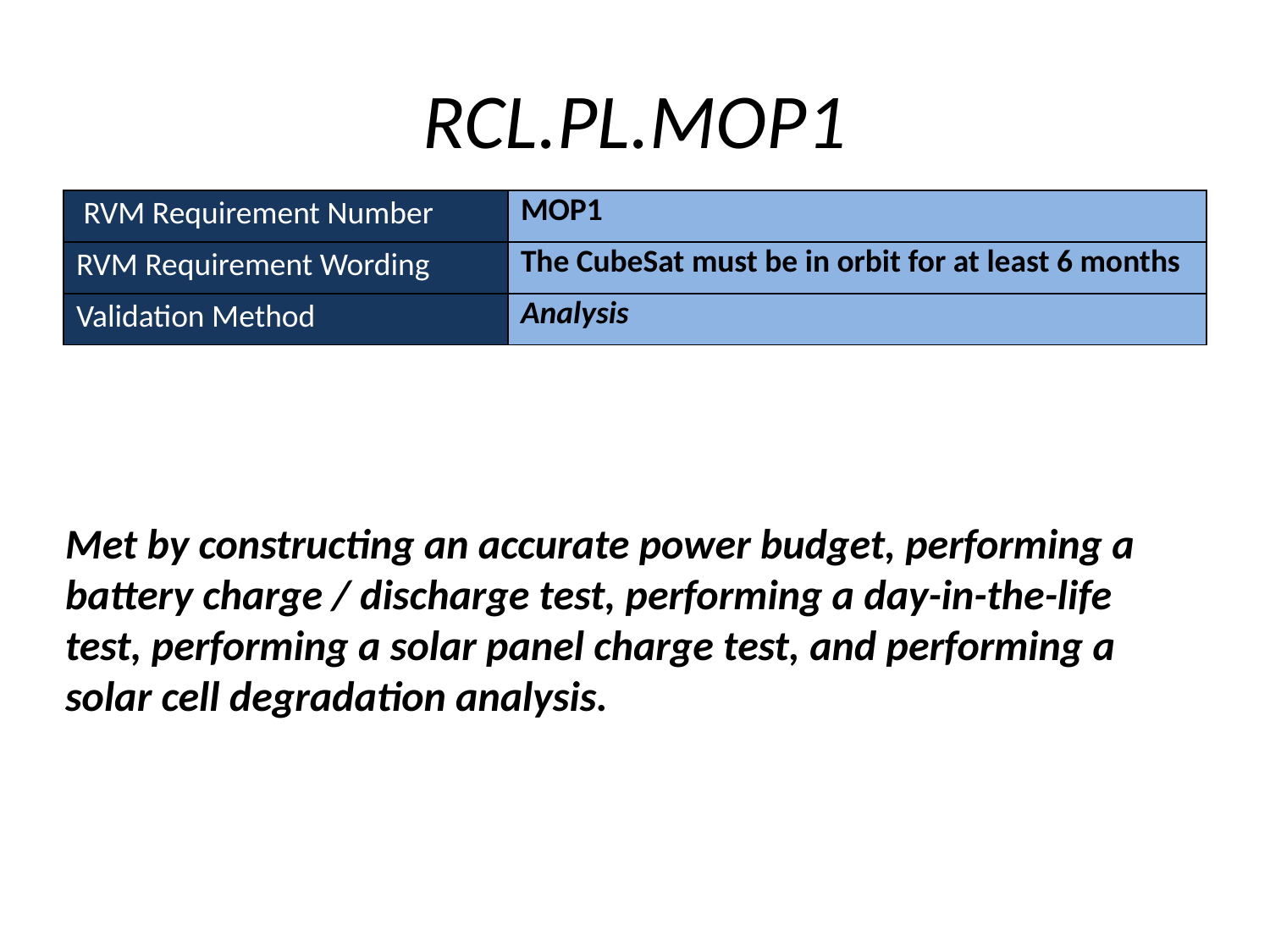

# RCL.PL.MOP1
| RVM Requirement Number | MOP1 |
| --- | --- |
| RVM Requirement Wording | The CubeSat must be in orbit for at least 6 months |
| Validation Method | Analysis |
Met by constructing an accurate power budget, performing a battery charge / discharge test, performing a day-in-the-life test, performing a solar panel charge test, and performing a solar cell degradation analysis.